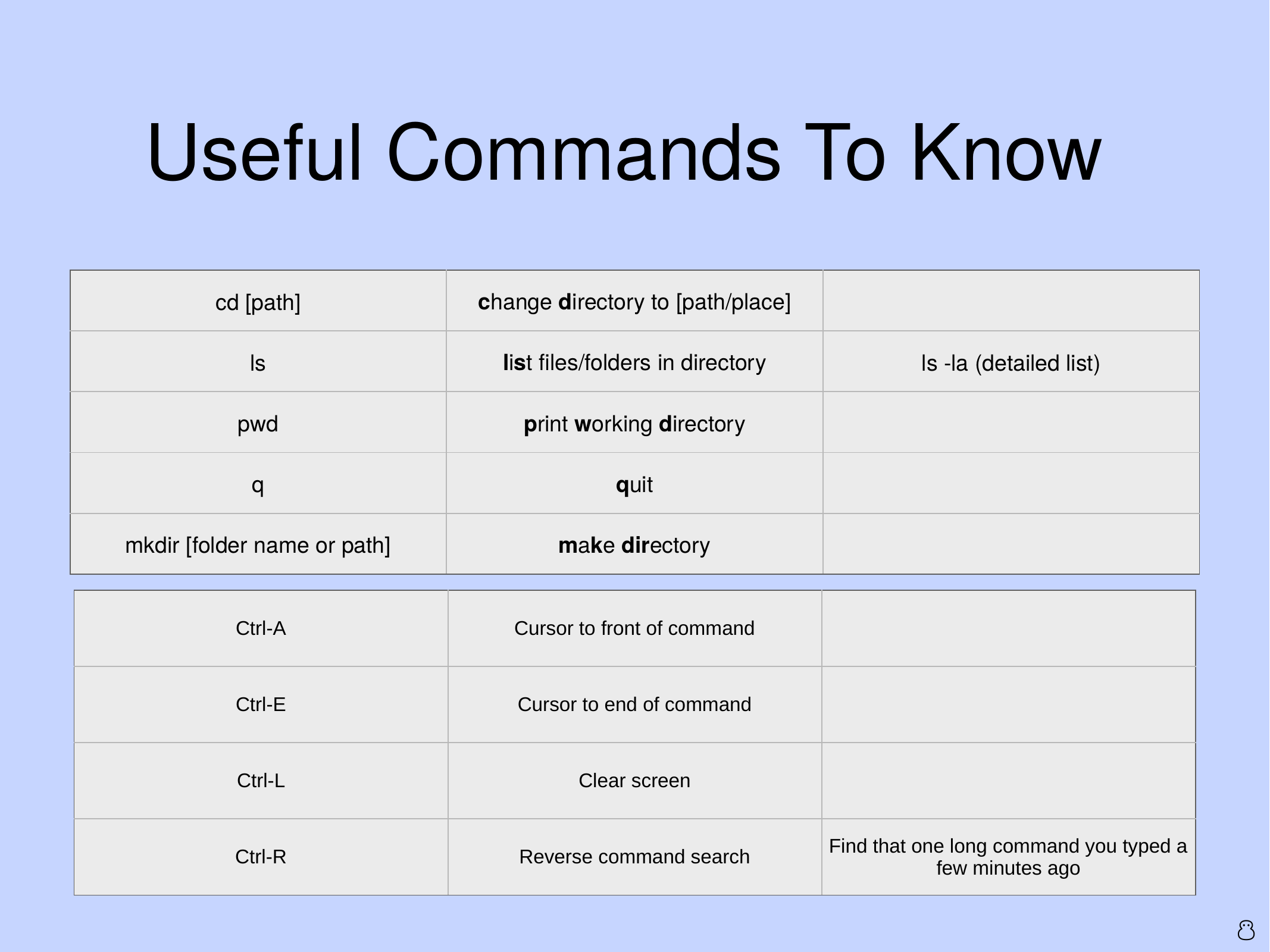

# Useful Commands To Know
| cd [path] | change directory to [path/place] |  |
| --- | --- | --- |
| ls | list files/folders in directory | ls -la (detailed list) |
| pwd | print working directory |  |
| q | quit |  |
| mkdir [folder name or path] | make directory |  |
| Ctrl-A | Cursor to front of command |  |
| --- | --- | --- |
| Ctrl-E | Cursor to end of command |  |
| Ctrl-L | Clear screen |  |
| Ctrl-R | Reverse command search | Find that one long command you typed a few minutes ago |
⛄️